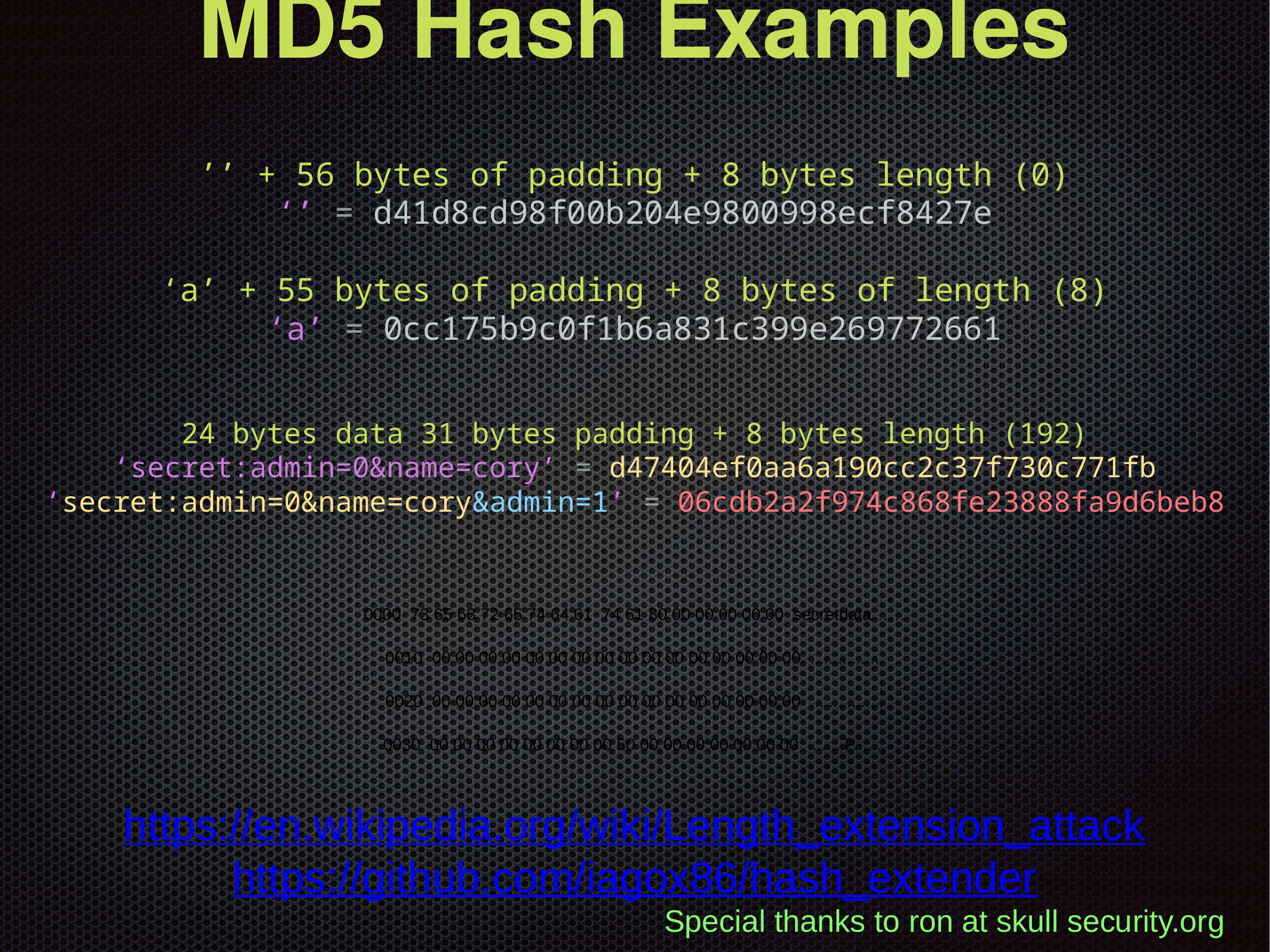

MD5 Hash Examples

’’ + 56 bytes of padding + 8 bytes length (0)
‘’ = d41d8cd98f00b204e9800998ecf8427e
‘a’ + 55 bytes of padding + 8 bytes of length (8)
‘a’ = 0cc175b9c0f1b6a831c399e269772661

24 bytes data 31 bytes padding + 8 bytes length (192)
‘secret:admin=0&name=cory’ = d47404ef0aa6a190cc2c37f730c771fb
‘secret:admin=0&name=cory&admin=1’ = 06cdb2a2f974c868fe23888fa9d6beb8

0000  73 65 63 72 65 74 64 61  74 61 80 00 00 00 00 00  secretdata……
0010  00 00 00 00 00 00 00 00 00 00 00 00 00 00 00 00  ................
0020  00 00 00 00 00 00 00 00 00 00 00 00 00 00 00 00  ................
0030  00 00 00 00 00 00 00 00 50 00 00 00 00 00 00 00  ........P.......

https://en.wikipedia.org/wiki/Length_extension_attack
https://github.com/iagox86/hash_extender
Special thanks to ron at skull security.org